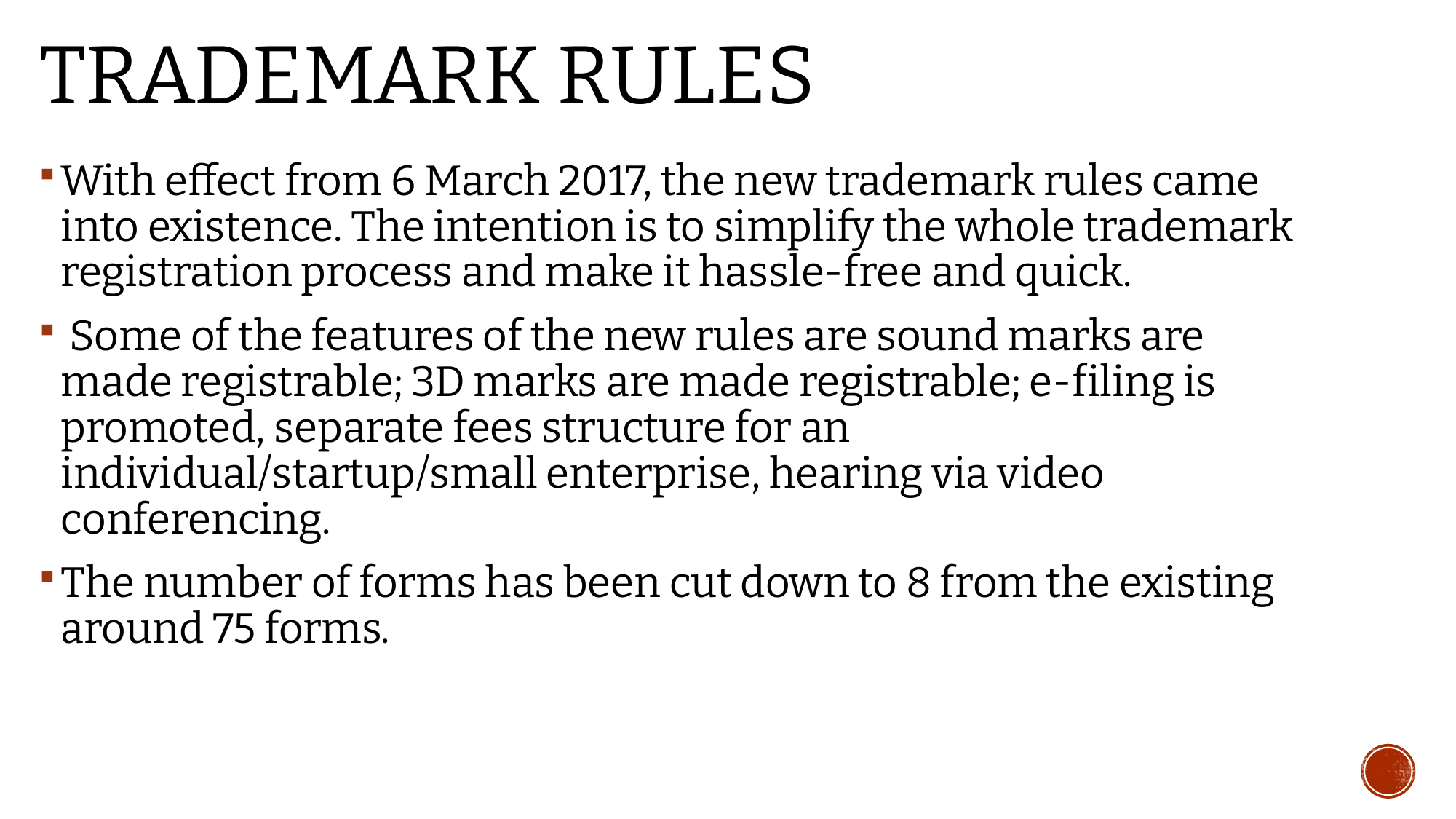

# Trademark rules
With effect from 6 March 2017, the new trademark rules came into existence. The intention is to simplify the whole trademark registration process and make it hassle-free and quick.
 Some of the features of the new rules are sound marks are made registrable; 3D marks are made registrable; e-filing is promoted, separate fees structure for an individual/startup/small enterprise, hearing via video conferencing.
The number of forms has been cut down to 8 from the existing around 75 forms.